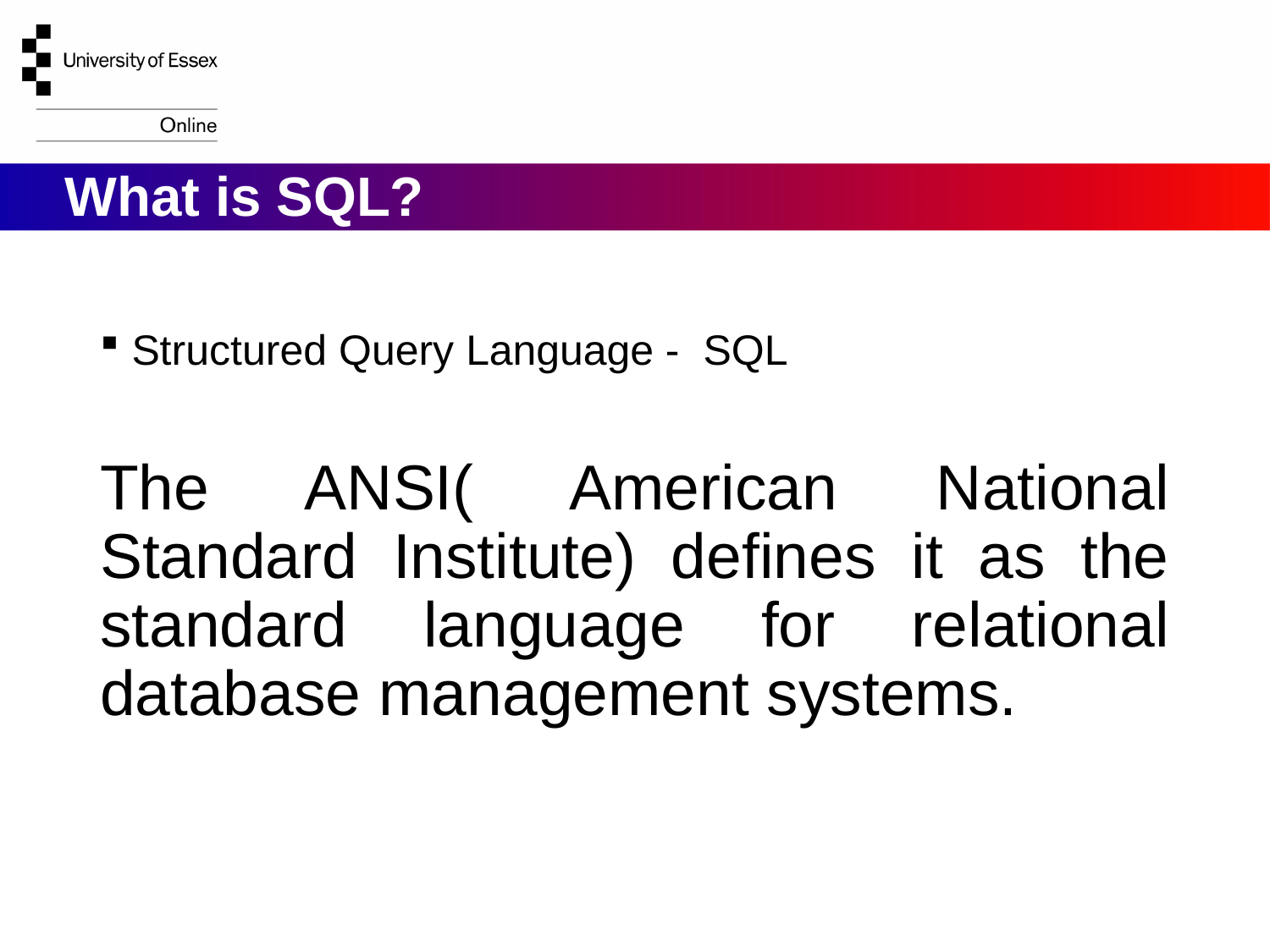

# What is SQL?

Structured Query Language -  SQL

The ANSI( American National Standard Institute) defines it as the standard language for relational database management systems.